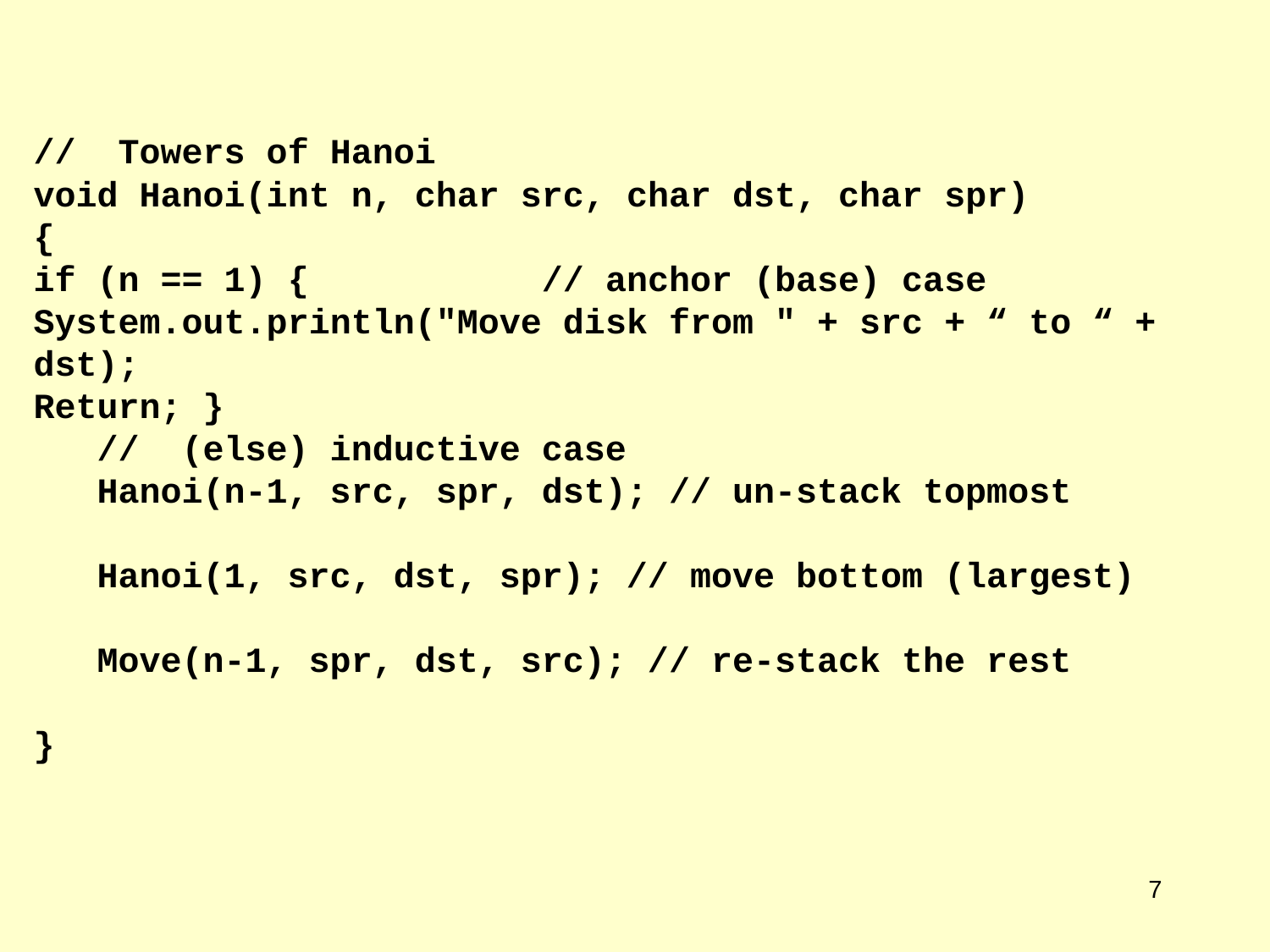

//  Towers of Hanoi
void Hanoi(int n, char src, char dst, char spr)
{
if (n == 1) {           // anchor (base) case
System.out.println("Move disk from " + src + “ to “ + dst);
Return; }
   //  (else) inductive case
   Hanoi(n-1, src, spr, dst); // un-stack topmost

   Hanoi(1, src, dst, spr); // move bottom (largest)

   Move(n-1, spr, dst, src); // re-stack the rest

}

7